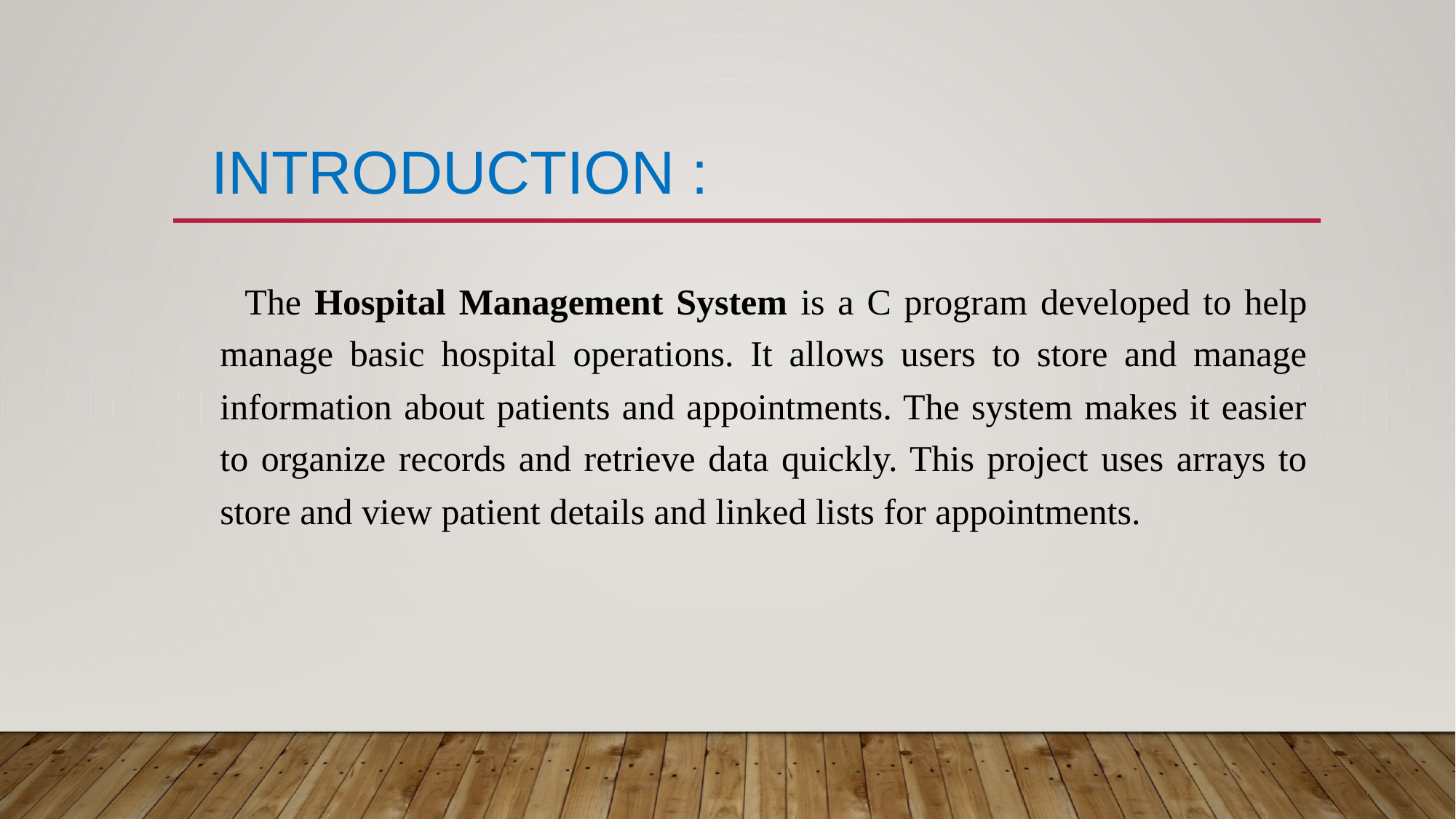

# INTRODUCTION :
    The Hospital Management System is a C program developed to help manage basic hospital operations. It allows users to store and manage information about patients and appointments. The system makes it easier to organize records and retrieve data quickly. This project uses arrays to store and view patient details and linked lists for appointments.